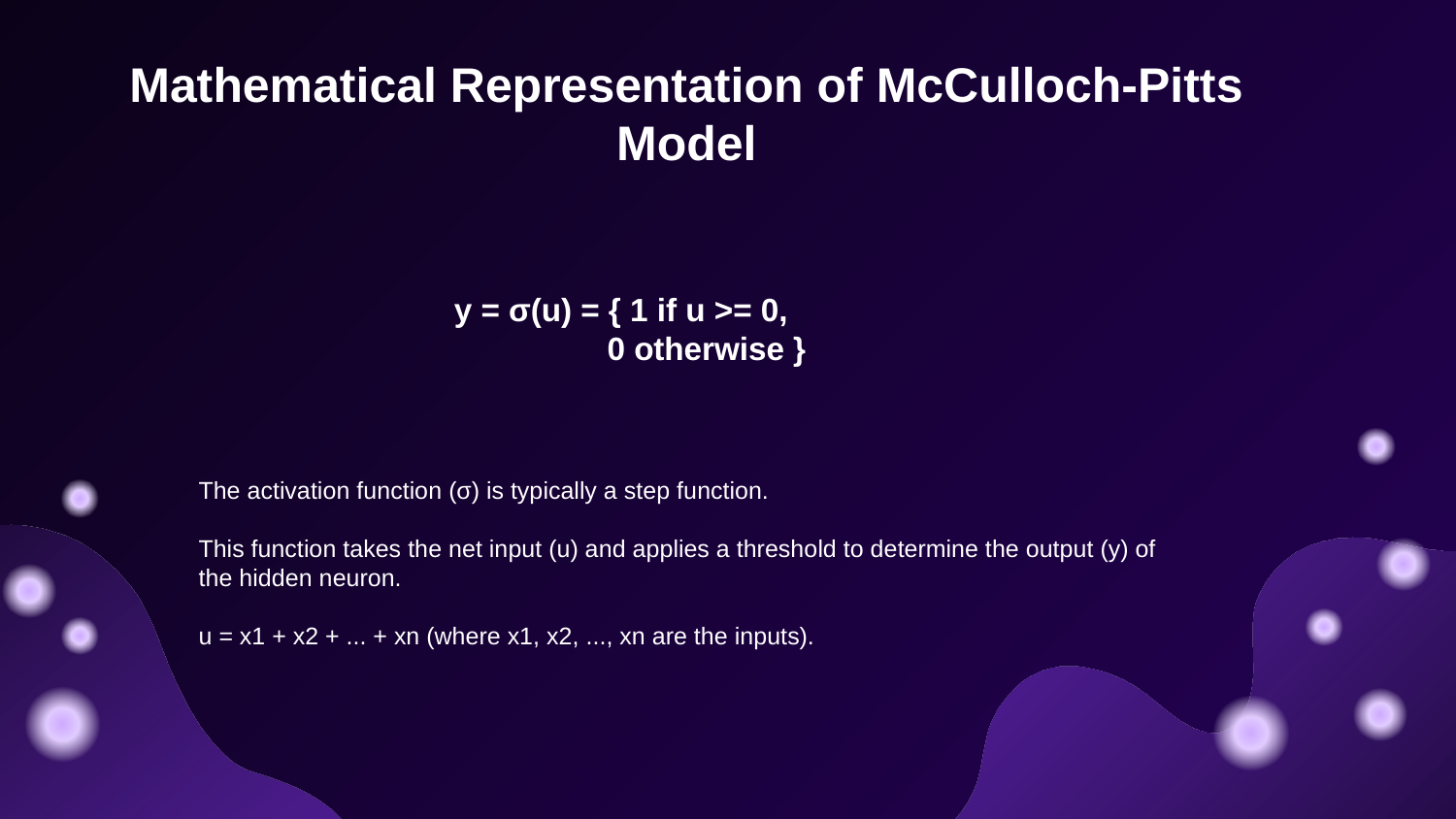

# Mathematical Representation of McCulloch-Pitts Model
y = σ(u) = { 1 if u >= 0,
                  0 otherwise }

The activation function (σ) is typically a step function.

This function takes the net input (u) and applies a threshold to determine the output (y) of the hidden neuron.

u = x1 + x2 + ... + xn (where x1, x2, ..., xn are the inputs).